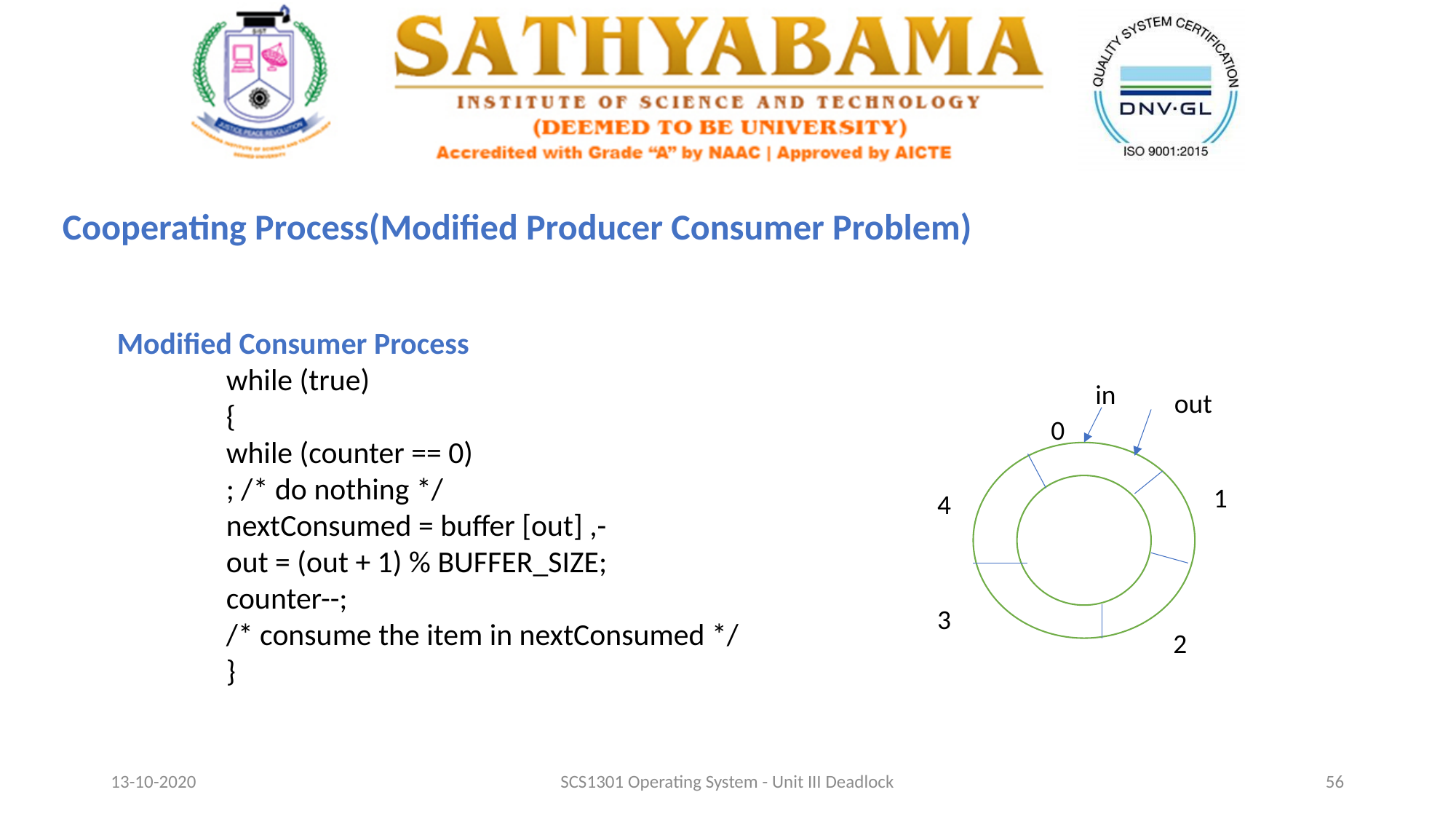

Cooperating Process(Modified Producer Consumer Problem)

Modified Consumer Process
while (true)
{
while (counter == 0)
; /* do nothing */
nextConsumed = buffer [out] ,-
out = (out + 1) % BUFFER_SIZE;
counter--;
/* consume the item in nextConsumed */
}

in
out
0

1

4
3
2
13-10-2020
SCS1301 Operating System - Unit III Deadlock
56